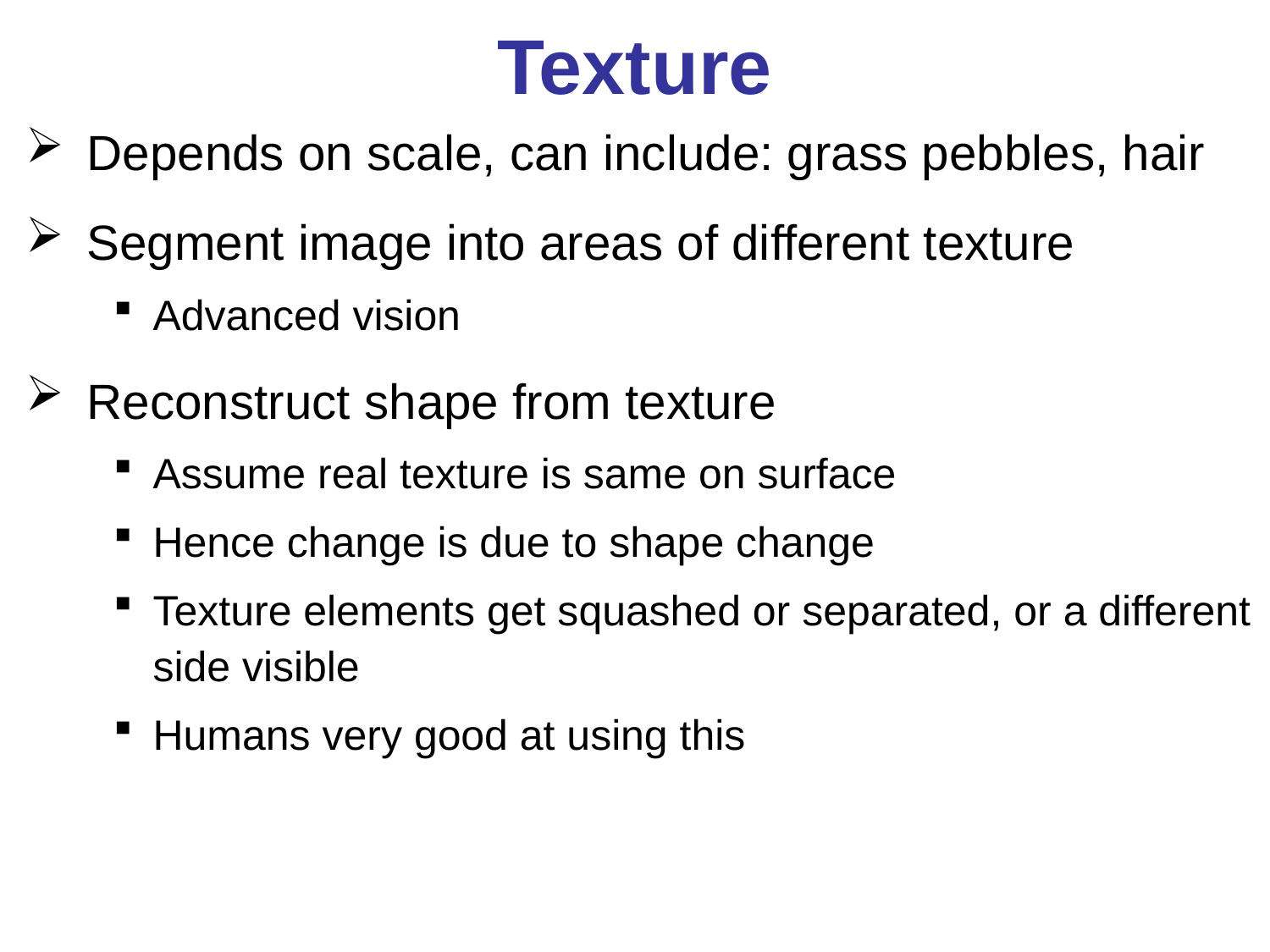

# Texture
Depends on scale, can include: grass pebbles, hair
Segment image into areas of different texture
Advanced vision
Reconstruct shape from texture
Assume real texture is same on surface
Hence change is due to shape change
Texture elements get squashed or separated, or a different side visible
Humans very good at using this